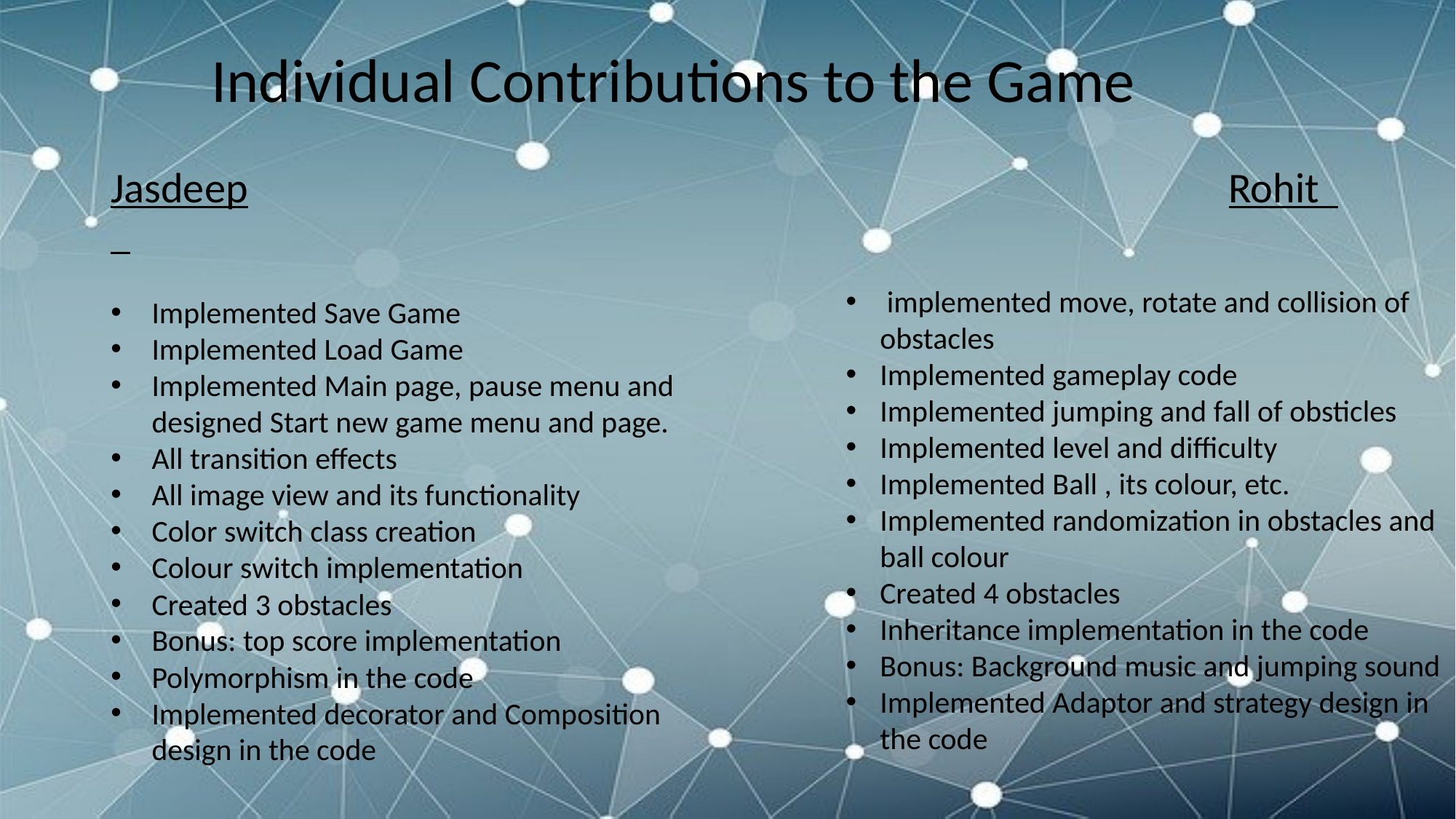

# Individual Contributions to the Game
Jasdeep              				                                                Rohit
 implemented move, rotate and collision of obstacles
Implemented gameplay code
Implemented jumping and fall of obsticles
Implemented level and difficulty
Implemented Ball , its colour, etc.
Implemented randomization in obstacles and ball colour
Created 4 obstacles
Inheritance implementation in the code
Bonus: Background music and jumping sound
Implemented Adaptor and strategy design in the code
Implemented Save Game
Implemented Load Game
Implemented Main page, pause menu and designed Start new game menu and page.
All transition effects
All image view and its functionality
Color switch class creation
Colour switch implementation
Created 3 obstacles
Bonus: top score implementation
Polymorphism in the code
Implemented decorator and Composition design in the code